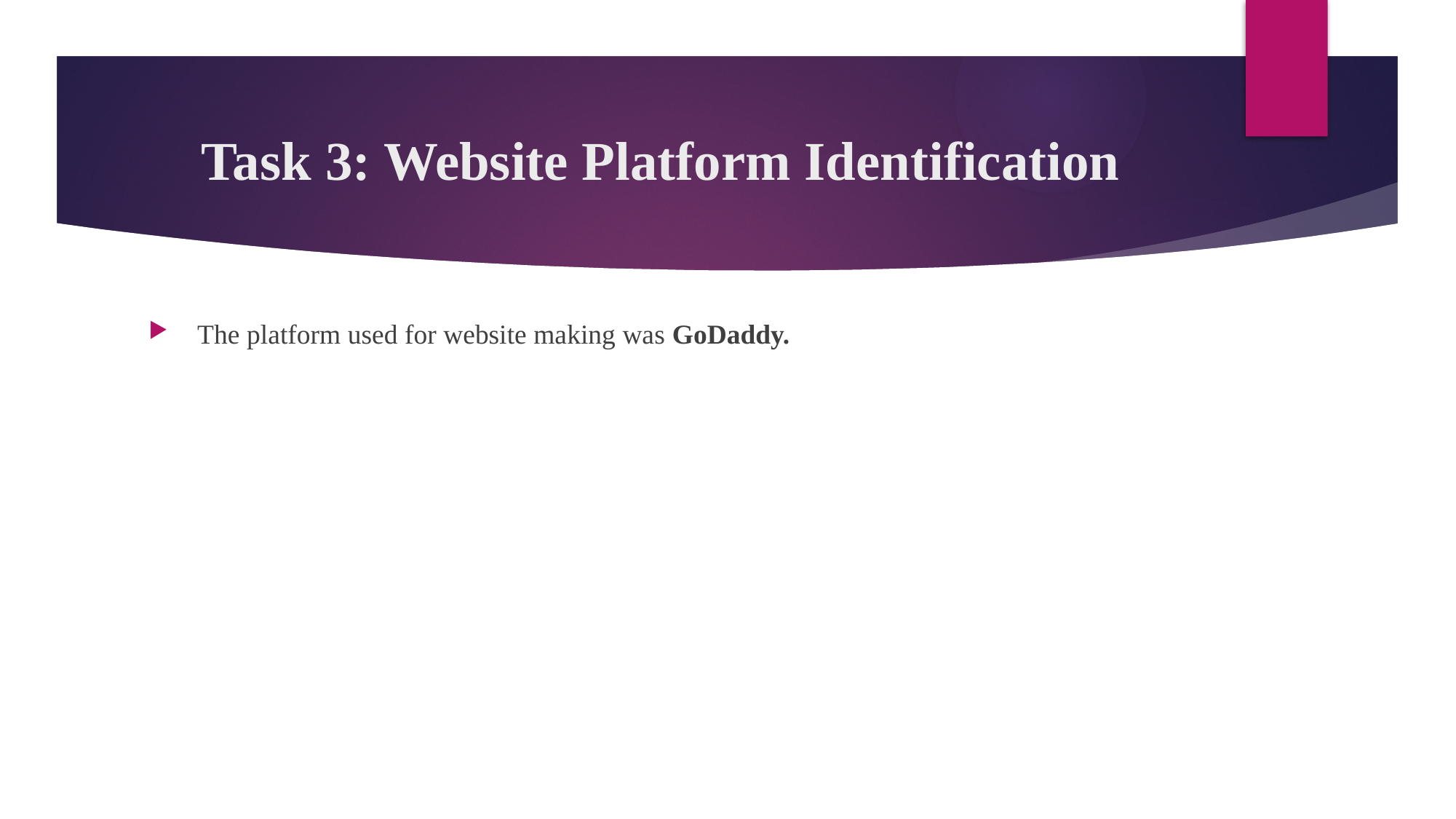

# Task 3: Website Platform Identification
 The platform used for website making was GoDaddy.